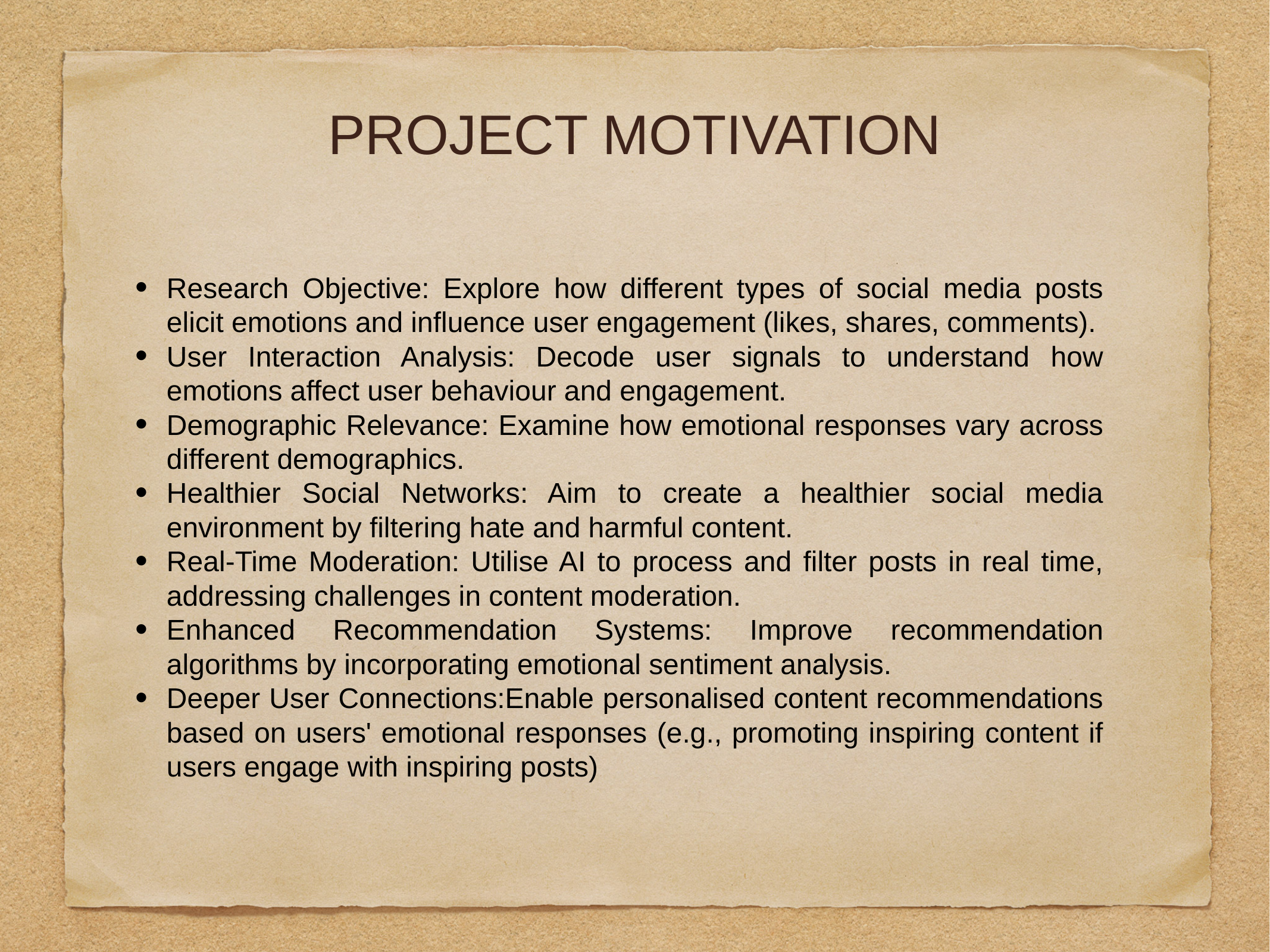

PROJECT MOTIVATION
Research Objective: Explore how different types of social media posts elicit emotions and influence user engagement (likes, shares, comments).
User Interaction Analysis: Decode user signals to understand how emotions affect user behaviour and engagement.
Demographic Relevance: Examine how emotional responses vary across different demographics.
Healthier Social Networks: Aim to create a healthier social media environment by filtering hate and harmful content.
Real-Time Moderation: Utilise AI to process and filter posts in real time, addressing challenges in content moderation.
Enhanced Recommendation Systems: Improve recommendation algorithms by incorporating emotional sentiment analysis.
Deeper User Connections:Enable personalised content recommendations based on users' emotional responses (e.g., promoting inspiring content if users engage with inspiring posts)